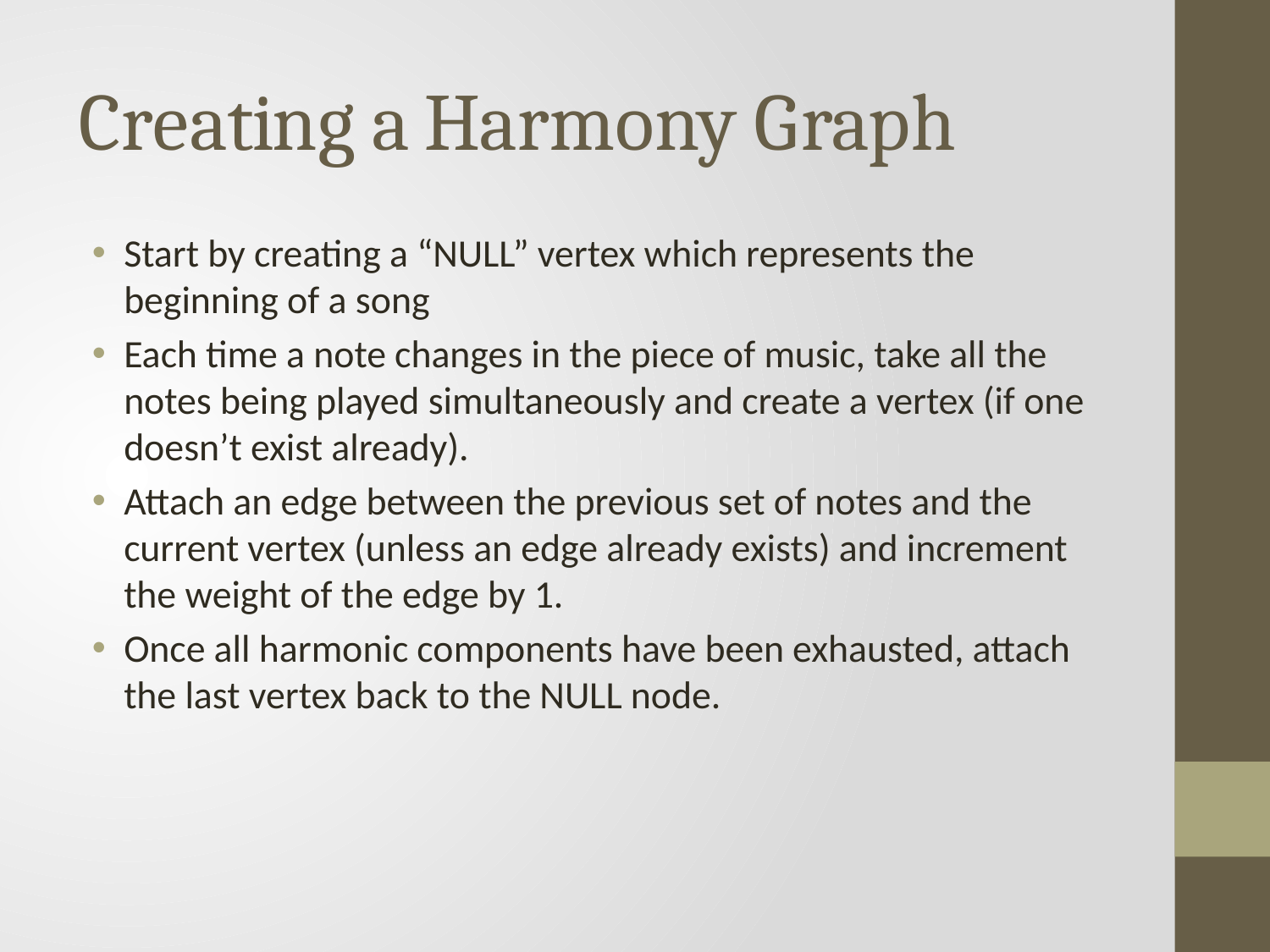

# Creating a Harmony Graph
Start by creating a “NULL” vertex which represents the beginning of a song
Each time a note changes in the piece of music, take all the notes being played simultaneously and create a vertex (if one doesn’t exist already).
Attach an edge between the previous set of notes and the current vertex (unless an edge already exists) and increment the weight of the edge by 1.
Once all harmonic components have been exhausted, attach the last vertex back to the NULL node.